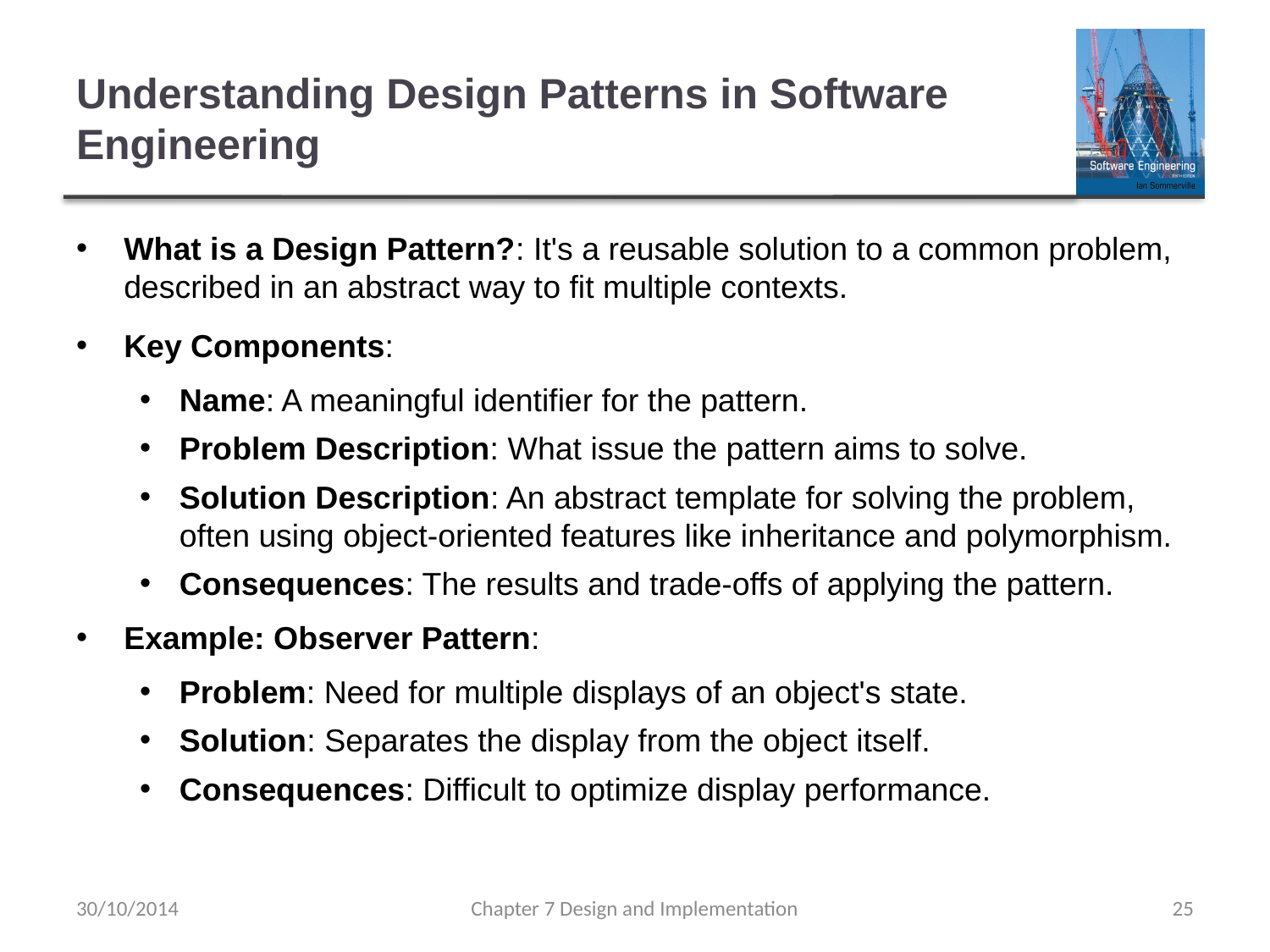

# Understanding Design Patterns in Software Engineering
What is a Design Pattern?: It's a reusable solution to a common problem, described in an abstract way to fit multiple contexts.
Key Components:
Name: A meaningful identifier for the pattern.
Problem Description: What issue the pattern aims to solve.
Solution Description: An abstract template for solving the problem, often using object-oriented features like inheritance and polymorphism.
Consequences: The results and trade-offs of applying the pattern.
Example: Observer Pattern:
Problem: Need for multiple displays of an object's state.
Solution: Separates the display from the object itself.
Consequences: Difficult to optimize display performance.
30/10/2014
Chapter 7 Design and Implementation
25